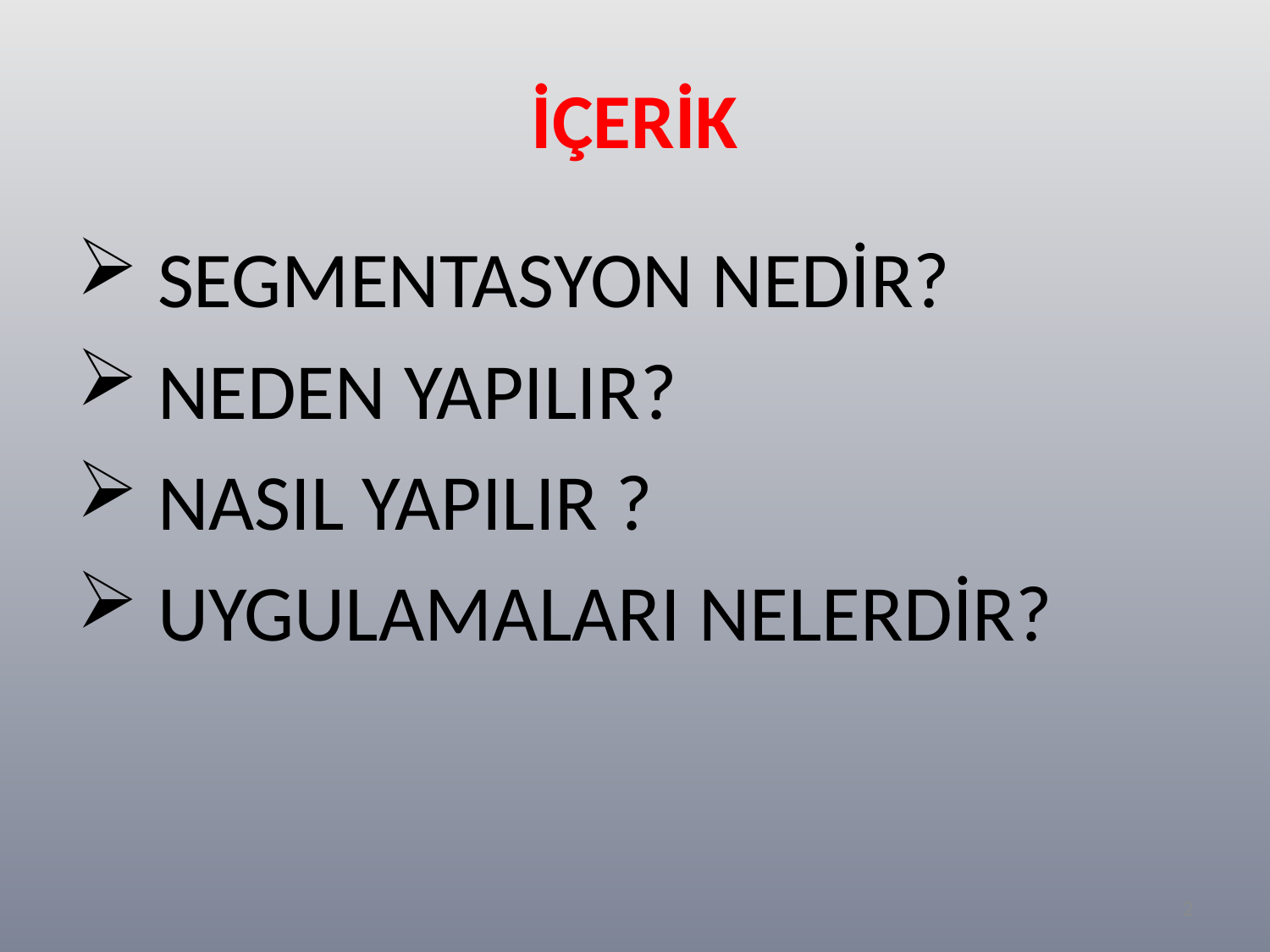

# İÇERİK
 SEGMENTASYON NEDİR?
 NEDEN YAPILIR?
 NASIL YAPILIR ?
 UYGULAMALARI NELERDİR?
2